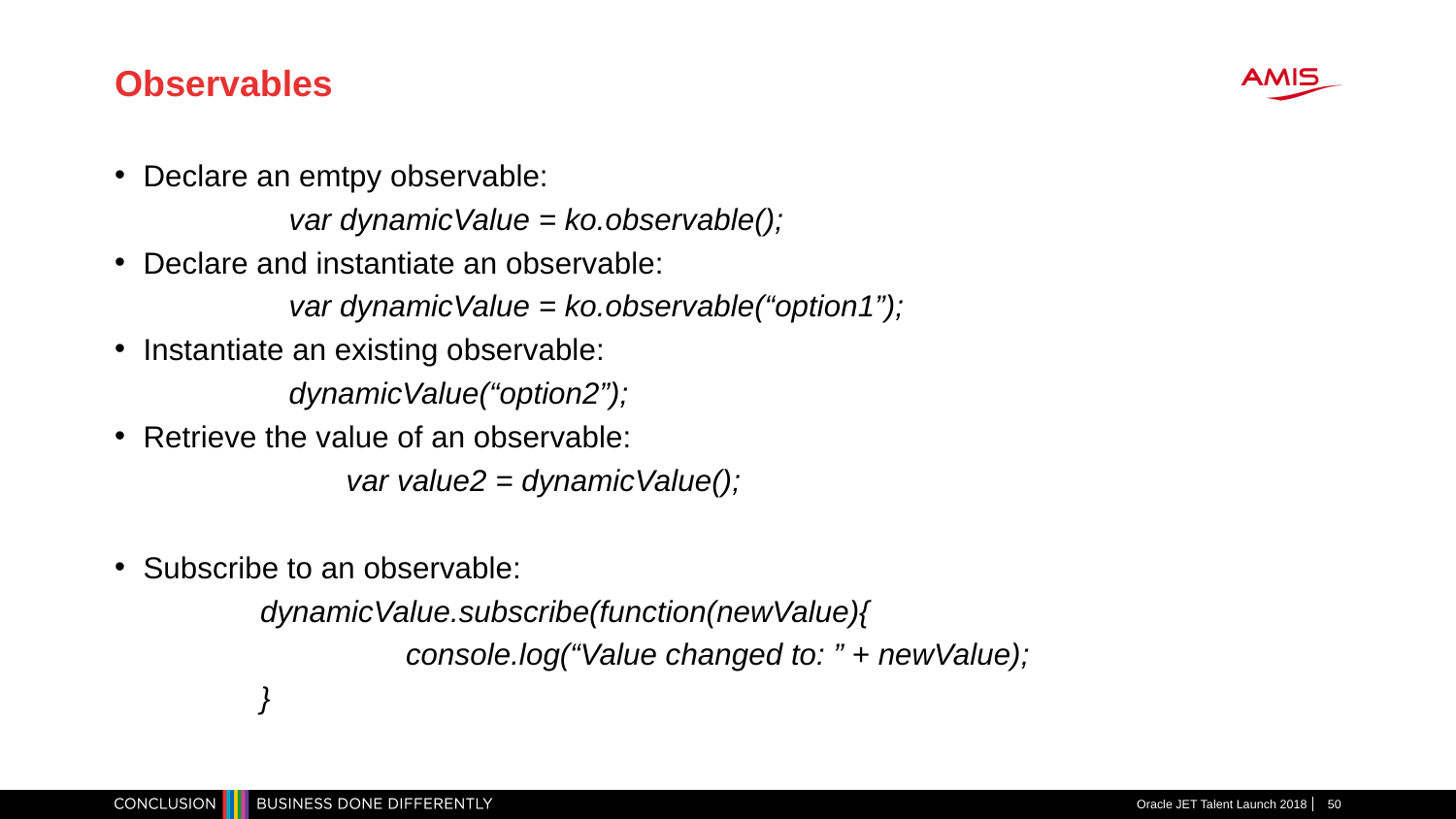

# Observables
Declare an emtpy observable:
	var dynamicValue = ko.observable();
Declare and instantiate an observable:
	var dynamicValue = ko.observable(“option1”);
Instantiate an existing observable:
	dynamicValue(“option2”);
Retrieve the value of an observable:
	var value2 = dynamicValue();

Subscribe to an observable:
	dynamicValue.subscribe(function(newValue){
		console.log(“Value changed to: ” + newValue);
	}

Oracle JET Talent Launch 2018
50